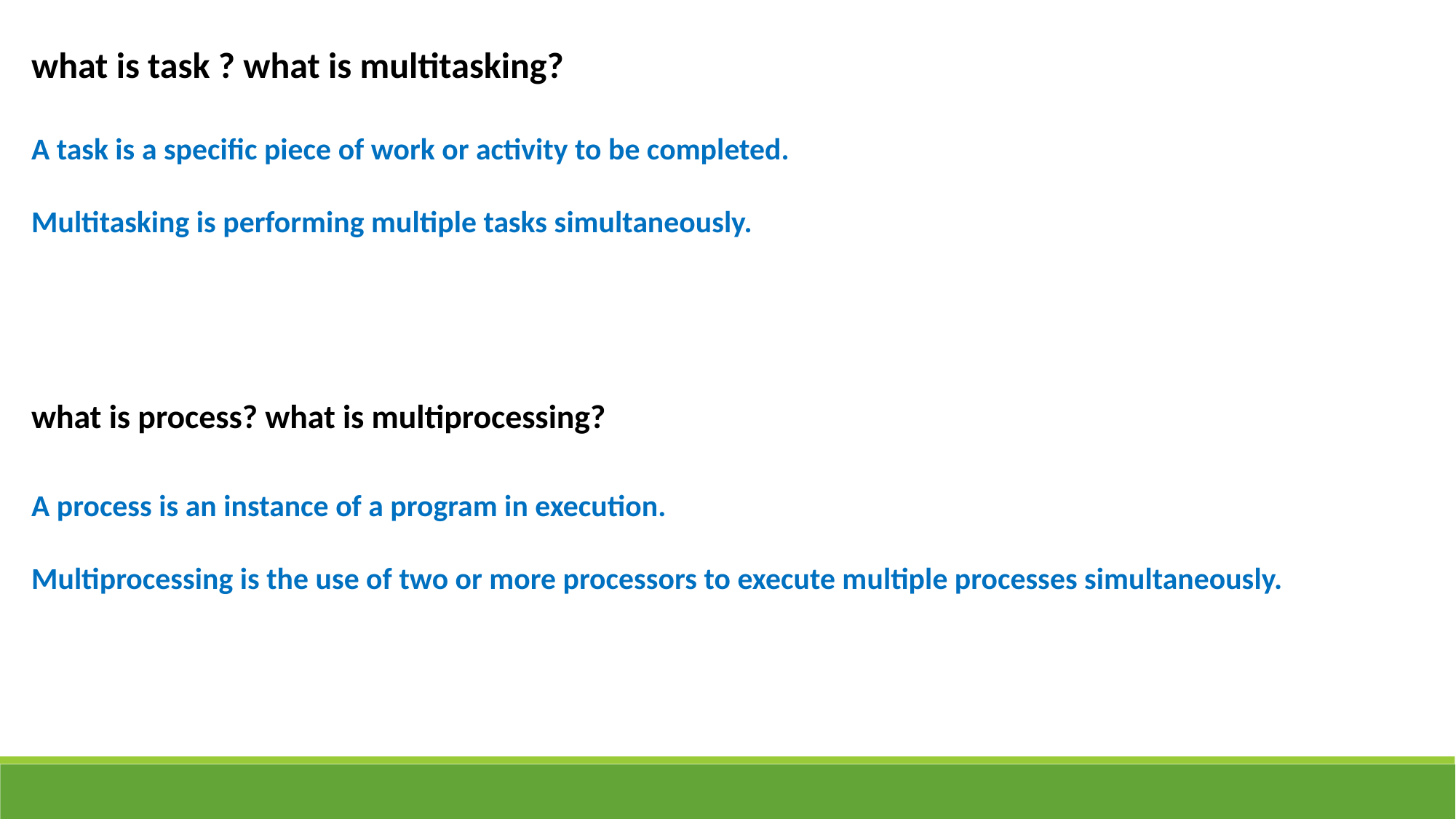

what is task ? what is multitasking?
A task is a specific piece of work or activity to be completed.

Multitasking is performing multiple tasks simultaneously.

what is process? what is multiprocessing?

A process is an instance of a program in execution.

Multiprocessing is the use of two or more processors to execute multiple processes simultaneously.